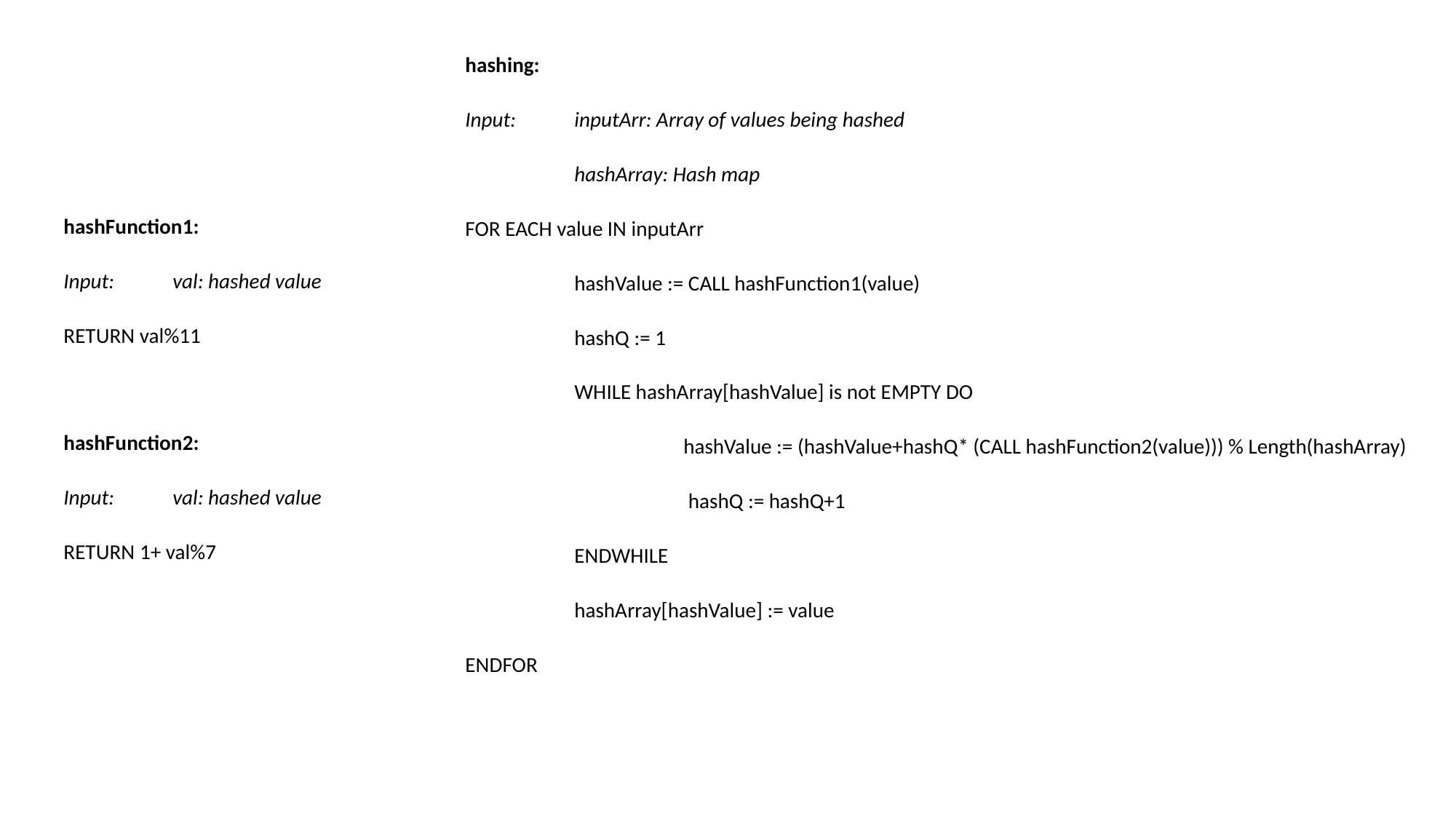

hashing:
Input:	inputArr: Array of values being hashed
	hashArray: Hash map
FOR EACH value IN inputArr
	hashValue := CALL hashFunction1(value)
	hashQ := 1
	WHILE hashArray[hashValue] is not EMPTY DO
		hashValue := (hashValue+hashQ* (CALL hashFunction2(value))) % Length(hashArray)
		 hashQ := hashQ+1
	ENDWHILE
	hashArray[hashValue] := value
ENDFOR
hashFunction1:
Input:	val: hashed value
RETURN val%11
hashFunction2:
Input:	val: hashed value
RETURN 1+ val%7